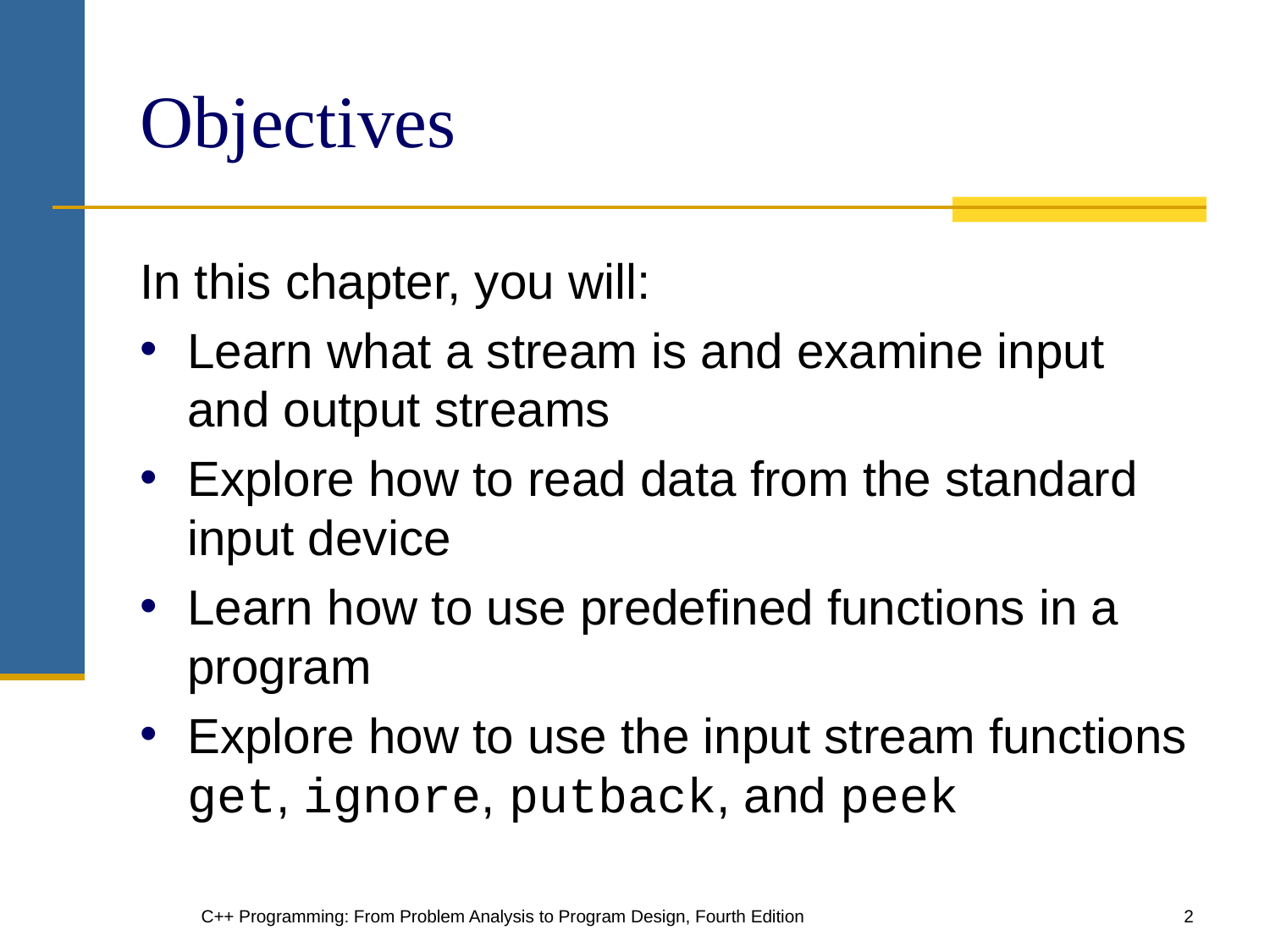

# Objectives
In this chapter, you will:
Learn what a stream is and examine input and output streams
Explore how to read data from the standard input device
Learn how to use predefined functions in a program
Explore how to use the input stream functions get, ignore, putback, and peek
C++ Programming: From Problem Analysis to Program Design, Fourth Edition
2